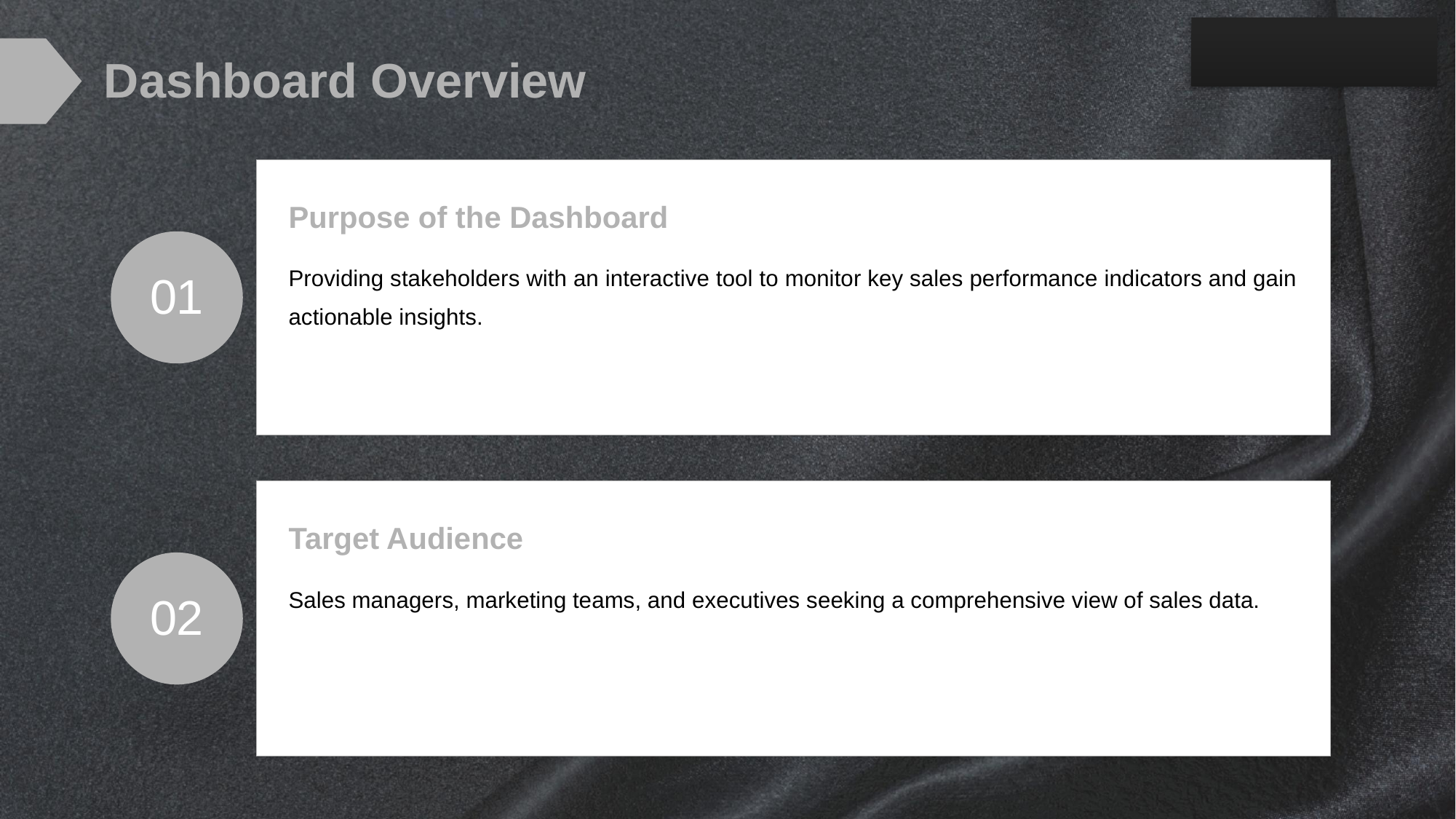

Dashboard Overview

Purpose of the Dashboard

01
Providing stakeholders with an interactive tool to monitor key sales performance indicators and gain actionable insights.

Target Audience

02
Sales managers, marketing teams, and executives seeking a comprehensive view of sales data.